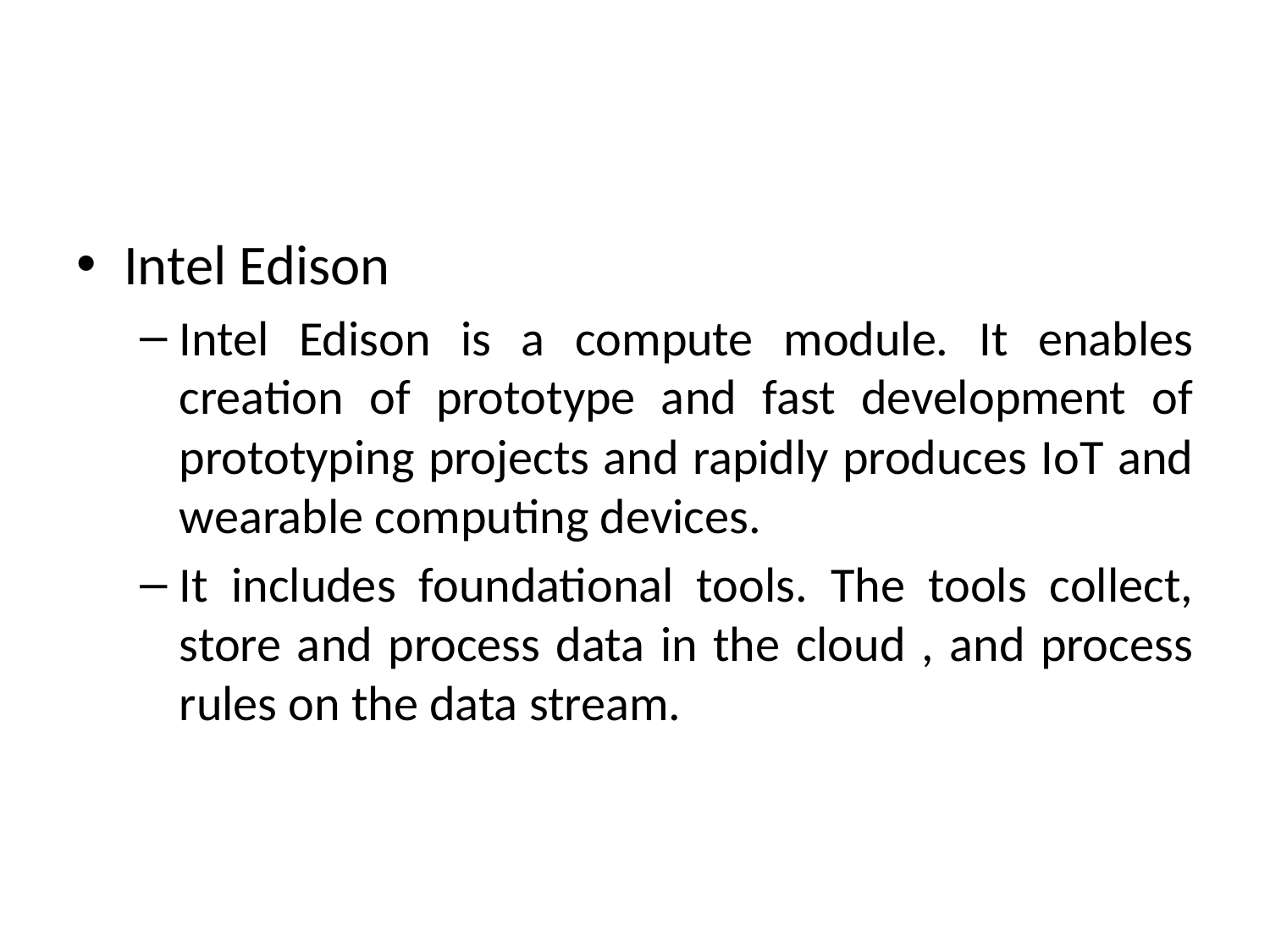

#
Intel Edison
Intel Edison is a compute module. It enables creation of prototype and fast development of prototyping projects and rapidly produces IoT and wearable computing devices.
It includes foundational tools. The tools collect, store and process data in the cloud , and process rules on the data stream.